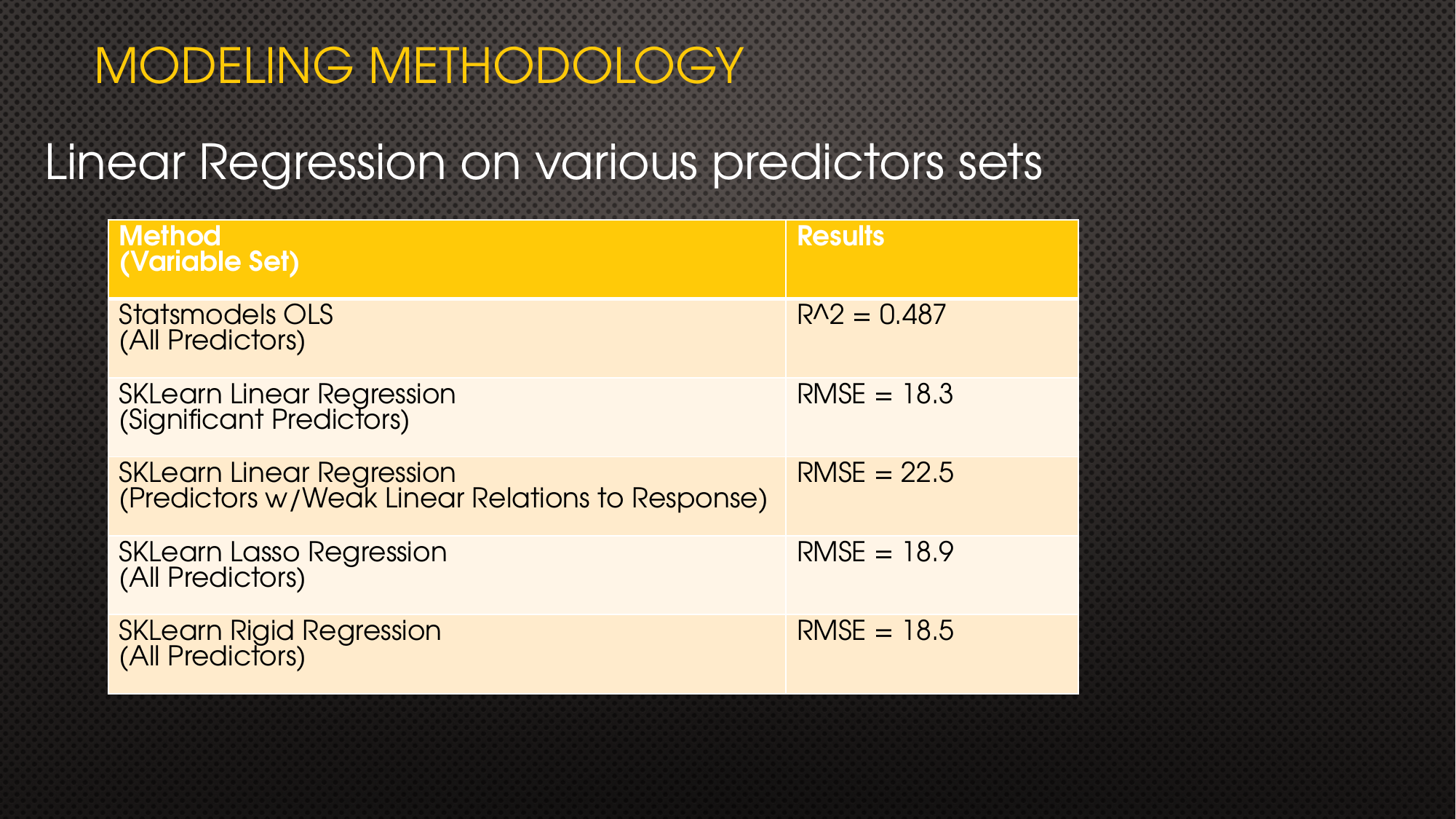

# Modeling methodology
Linear Regression on various predictors sets
| Method (Variable Set) | Results |
| --- | --- |
| Statsmodels OLS (All Predictors) | R^2 = 0.487 |
| SKLearn Linear Regression (Significant Predictors) | RMSE = 18.3 |
| SKLearn Linear Regression (Predictors w/Weak Linear Relations to Response) | RMSE = 22.5 |
| SKLearn Lasso Regression (All Predictors) | RMSE = 18.9 |
| SKLearn Rigid Regression (All Predictors) | RMSE = 18.5 |